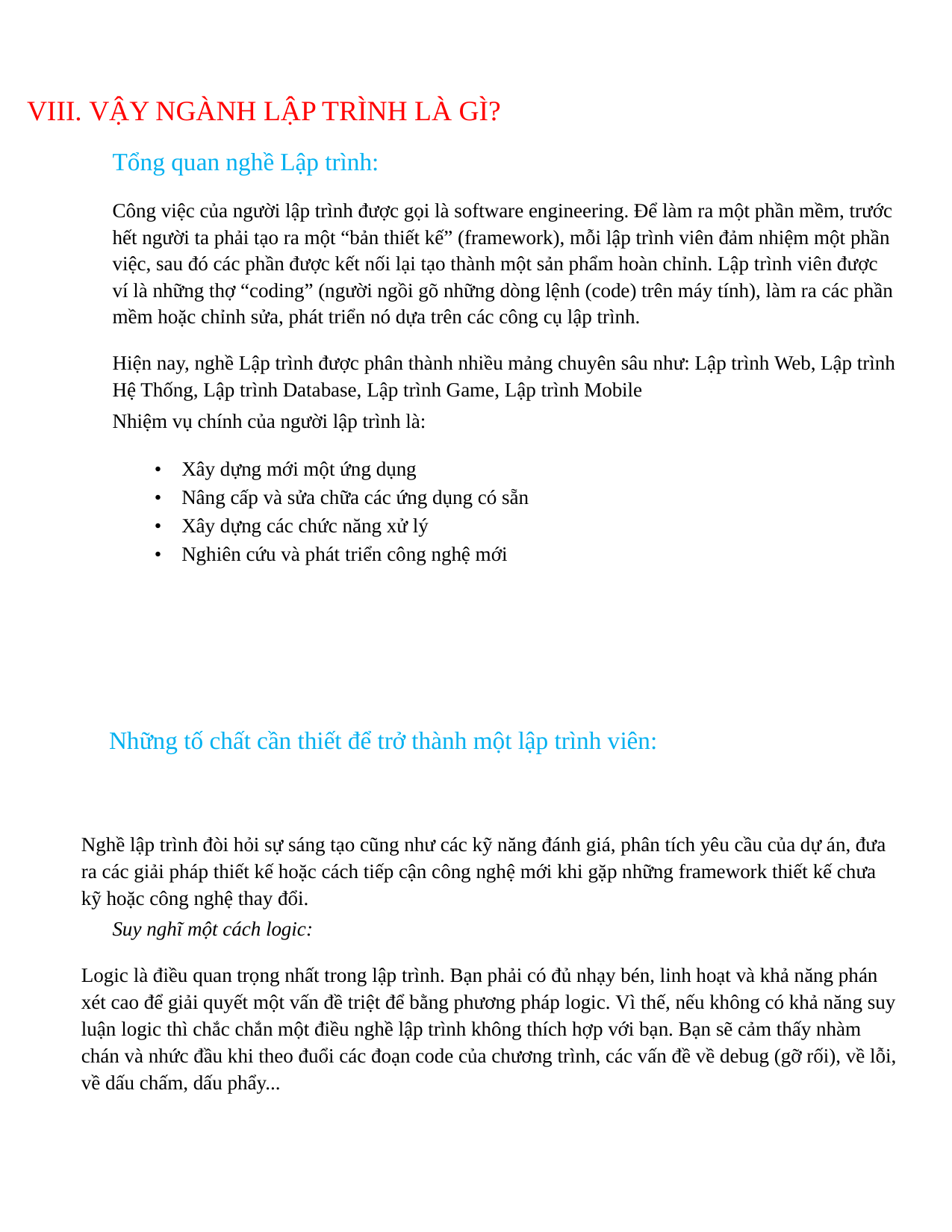

VIII. VẬY NGÀNH LẬP TRÌNH LÀ GÌ?
Tổng quan nghề Lập trình:
Công việc của người lập trình được gọi là software engineering. Để làm ra một phần mềm, trước hết người ta phải tạo ra một “bản thiết kế” (framework), mỗi lập trình viên đảm nhiệm một phần việc, sau đó các phần được kết nối lại tạo thành một sản phẩm hoàn chỉnh. Lập trình viên được ví là những thợ “coding” (người ngồi gõ những dòng lệnh (code) trên máy tính), làm ra các phần mềm hoặc chỉnh sửa, phát triển nó dựa trên các công cụ lập trình.
Hiện nay, nghề Lập trình được phân thành nhiều mảng chuyên sâu như: Lập trình Web, Lập trình Hệ Thống, Lập trình Database, Lập trình Game, Lập trình Mobile
Nhiệm vụ chính của người lập trình là:
•    Xây dựng mới một ứng dụng
•    Nâng cấp và sửa chữa các ứng dụng có sẵn
•    Xây dựng các chức năng xử lý
•    Nghiên cứu và phát triển công nghệ mới
Những tố chất cần thiết để trở thành một lập trình viên:
Nghề lập trình đòi hỏi sự sáng tạo cũng như các kỹ năng đánh giá, phân tích yêu cầu của dự án, đưa ra các giải pháp thiết kế hoặc cách tiếp cận công nghệ mới khi gặp những framework thiết kế chưa kỹ hoặc công nghệ thay đổi.
Suy nghĩ một cách logic:
Logic là điều quan trọng nhất trong lập trình. Bạn phải có đủ nhạy bén, linh hoạt và khả năng phán xét cao để giải quyết một vấn đề triệt để bằng phương pháp logic. Vì thế, nếu không có khả năng suy luận logic thì chắc chắn một điều nghề lập trình không thích hợp với bạn. Bạn sẽ cảm thấy nhàm chán và nhức đầu khi theo đuổi các đoạn code của chương trình, các vấn đề về debug (gỡ rối), về lỗi, về dấu chấm, dấu phẩy...